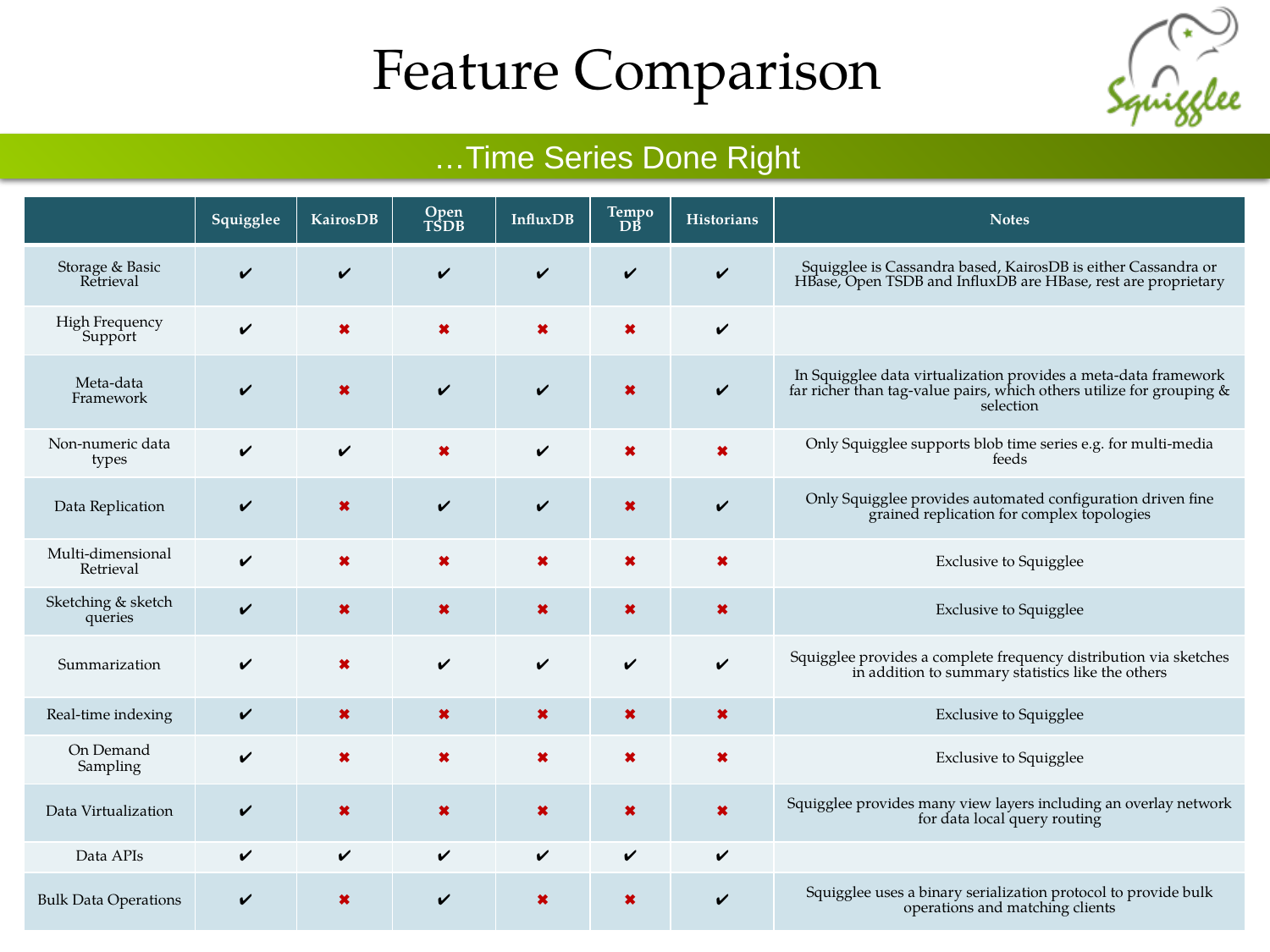

Feature Comparison
|  | Squigglee | KairosDB | Open TSDB | InfluxDB | Tempo DB | Historians | Notes |
| --- | --- | --- | --- | --- | --- | --- | --- |
| Storage & Basic Retrieval | ✔ | ✔ | ✔ | ✔ | ✔ | ✔ | Squigglee is Cassandra based, KairosDB is either Cassandra or HBase, Open TSDB and InfluxDB are HBase, rest are proprietary |
| High Frequency Support | ✔ | ✖ | ✖ | ✖ | ✖ | ✔ |  |
| Meta-data Framework | ✔ | ✖ | ✔ | ✔ | ✖ | ✔ | In Squigglee data virtualization provides a meta-data framework far richer than tag-value pairs, which others utilize for grouping & selection |
| Non-numeric data types | ✔ | ✔ | ✖ | ✔ | ✖ | ✖ | Only Squigglee supports blob time series e.g. for multi-media feeds |
| Data Replication | ✔ | ✖ | ✔ | ✔ | ✖ | ✔ | Only Squigglee provides automated configuration driven fine grained replication for complex topologies |
| Multi-dimensional Retrieval | ✔ | ✖ | ✖ | ✖ | ✖ | ✖ | Exclusive to Squigglee |
| Sketching & sketch queries | ✔ | ✖ | ✖ | ✖ | ✖ | ✖ | Exclusive to Squigglee |
| Summarization | ✔ | ✖ | ✔ | ✔ | ✔ | ✔ | Squigglee provides a complete frequency distribution via sketches in addition to summary statistics like the others |
| Real-time indexing | ✔ | ✖ | ✖ | ✖ | ✖ | ✖ | Exclusive to Squigglee |
| On Demand Sampling | ✔ | ✖ | ✖ | ✖ | ✖ | ✖ | Exclusive to Squigglee |
| Data Virtualization | ✔ | ✖ | ✖ | ✖ | ✖ | ✖ | Squigglee provides many view layers including an overlay network for data local query routing |
| Data APIs | ✔ | ✔ | ✔ | ✔ | ✔ | ✔ |  |
| Bulk Data Operations | ✔ | ✖ | ✔ | ✖ | ✖ | ✔ | Squigglee uses a binary serialization protocol to provide bulk operations and matching clients |